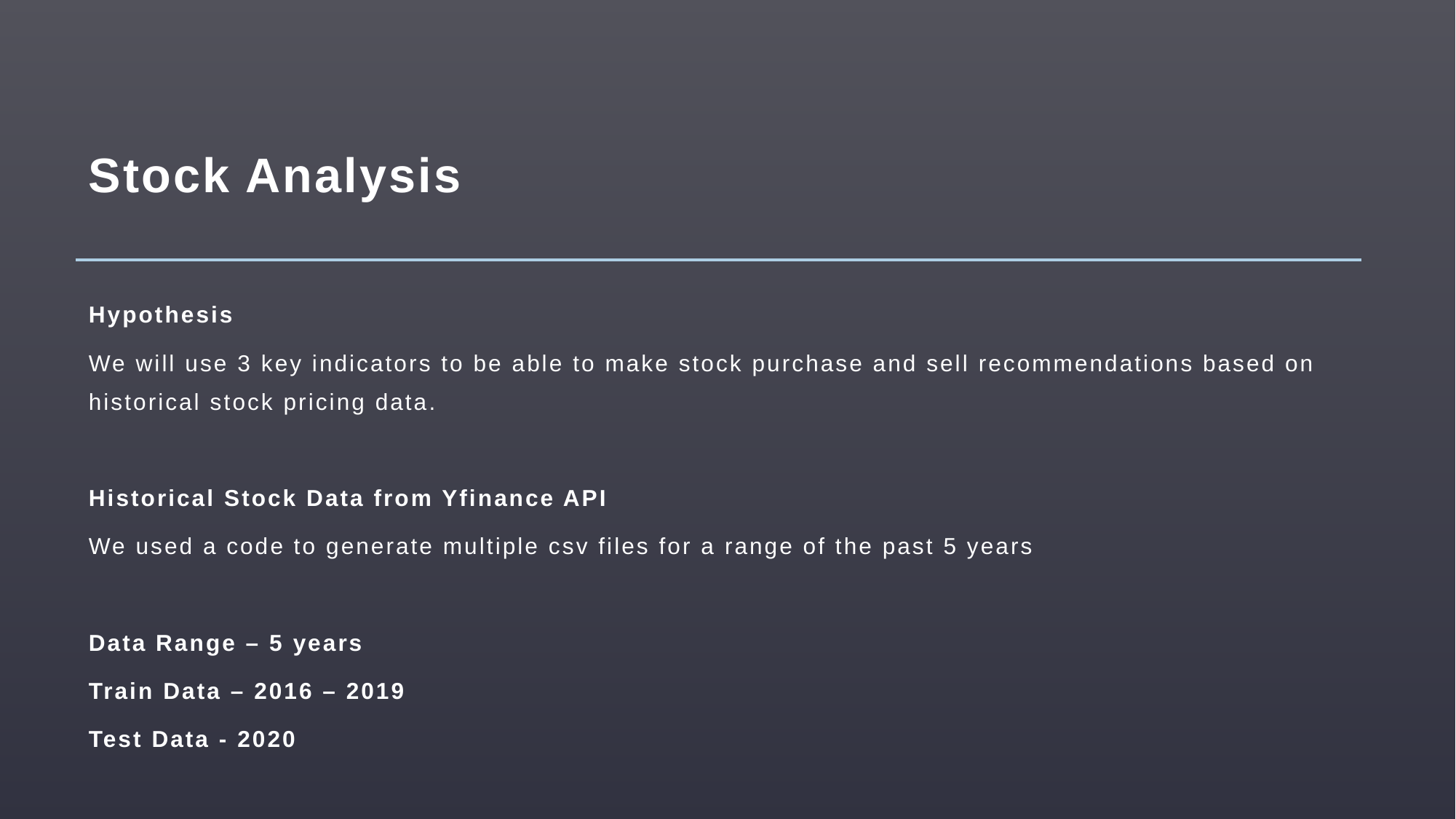

# Stock Analysis
Hypothesis
We will use 3 key indicators to be able to make stock purchase and sell recommendations based on historical stock pricing data.

Historical Stock Data from Yfinance API
We used a code to generate multiple csv files for a range of the past 5 years

Data Range – 5 years
Train Data – 2016 – 2019
Test Data - 2020